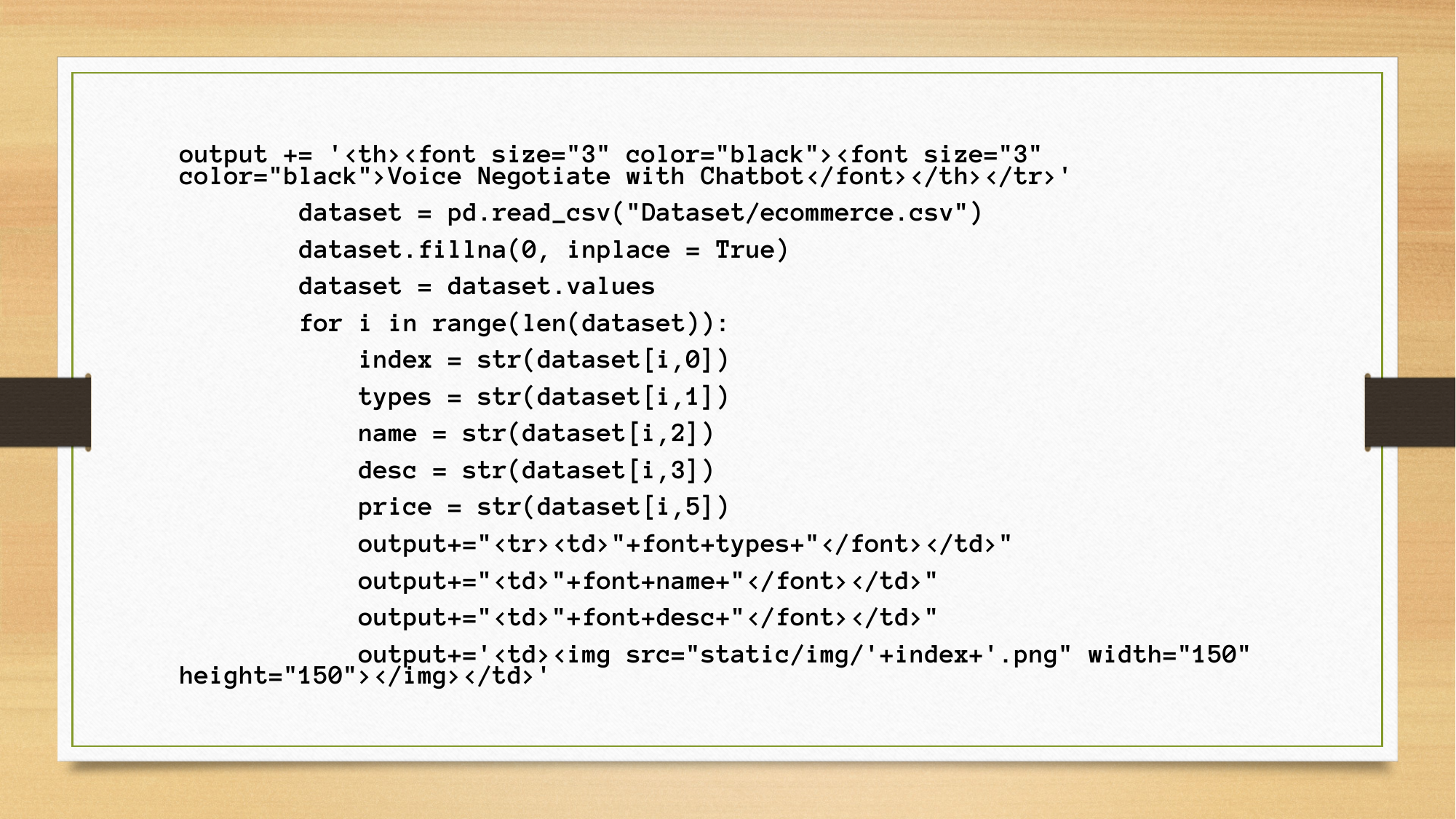

output += '<th><font size="3" color="black"><font size="3" color="black">Voice Negotiate with Chatbot</font></th></tr>'
        dataset = pd.read_csv("Dataset/ecommerce.csv")
        dataset.fillna(0, inplace = True)
        dataset = dataset.values
        for i in range(len(dataset)):
            index = str(dataset[i,0])
            types = str(dataset[i,1])
            name = str(dataset[i,2])
            desc = str(dataset[i,3])
            price = str(dataset[i,5])
            output+="<tr><td>"+font+types+"</font></td>"
            output+="<td>"+font+name+"</font></td>"
            output+="<td>"+font+desc+"</font></td>"
            output+='<td><img src="static/img/'+index+'.png" width="150" height="150"></img></td>'